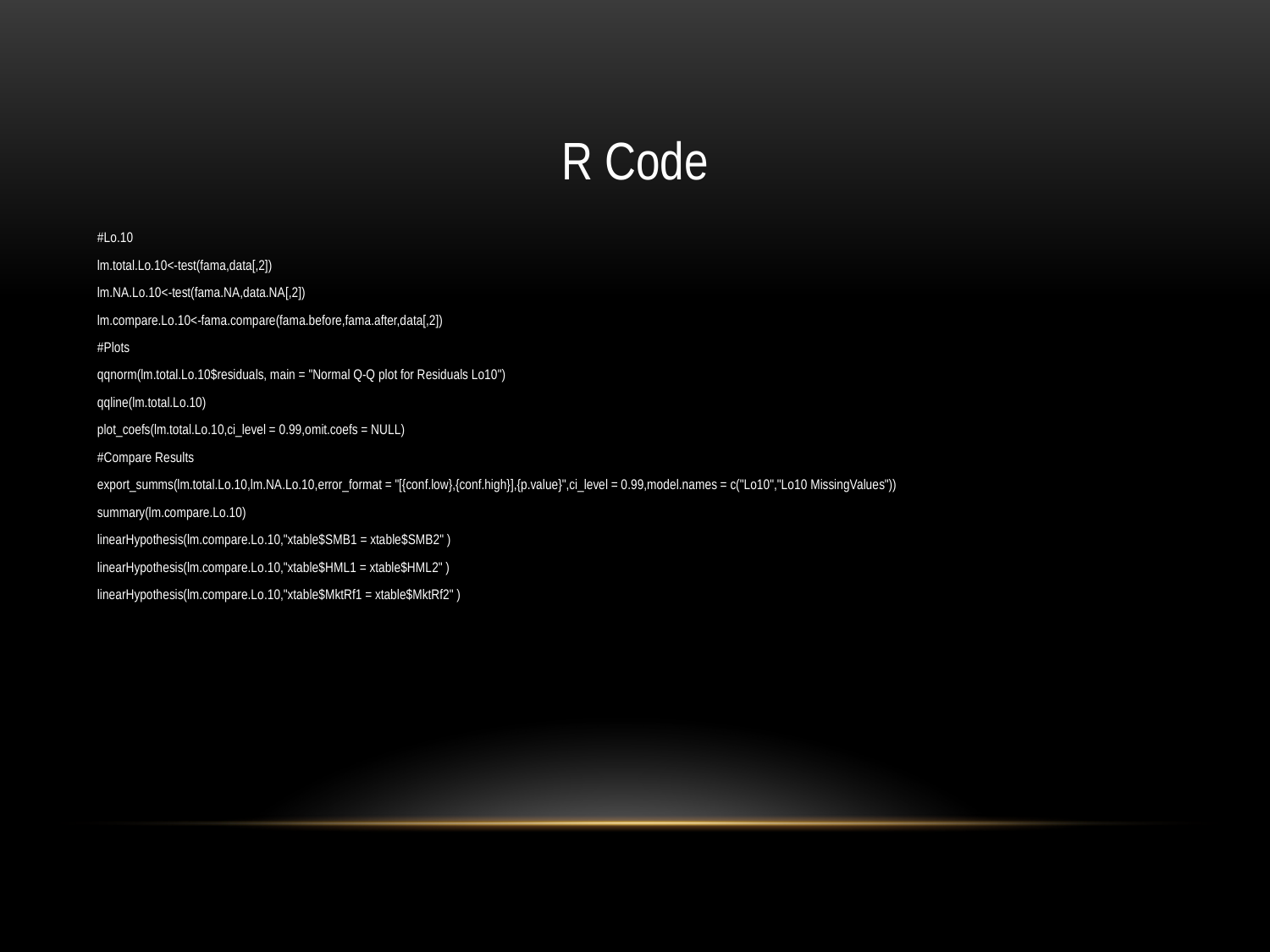

# R Code
#Lo.10
lm.total.Lo.10<-test(fama,data[,2])
lm.NA.Lo.10<-test(fama.NA,data.NA[,2])
lm.compare.Lo.10<-fama.compare(fama.before,fama.after,data[,2])
#Plots
qqnorm(lm.total.Lo.10$residuals, main = "Normal Q-Q plot for Residuals Lo10")
qqline(lm.total.Lo.10)
plot_coefs(lm.total.Lo.10,ci_level = 0.99,omit.coefs = NULL)
#Compare Results
export_summs(lm.total.Lo.10,lm.NA.Lo.10,error_format = "[{conf.low},{conf.high}],{p.value}",ci_level = 0.99,model.names = c("Lo10","Lo10 MissingValues"))
summary(lm.compare.Lo.10)
linearHypothesis(lm.compare.Lo.10,"xtable$SMB1 = xtable$SMB2" )
linearHypothesis(lm.compare.Lo.10,"xtable$HML1 = xtable$HML2" )
linearHypothesis(lm.compare.Lo.10,"xtable$MktRf1 = xtable$MktRf2" )